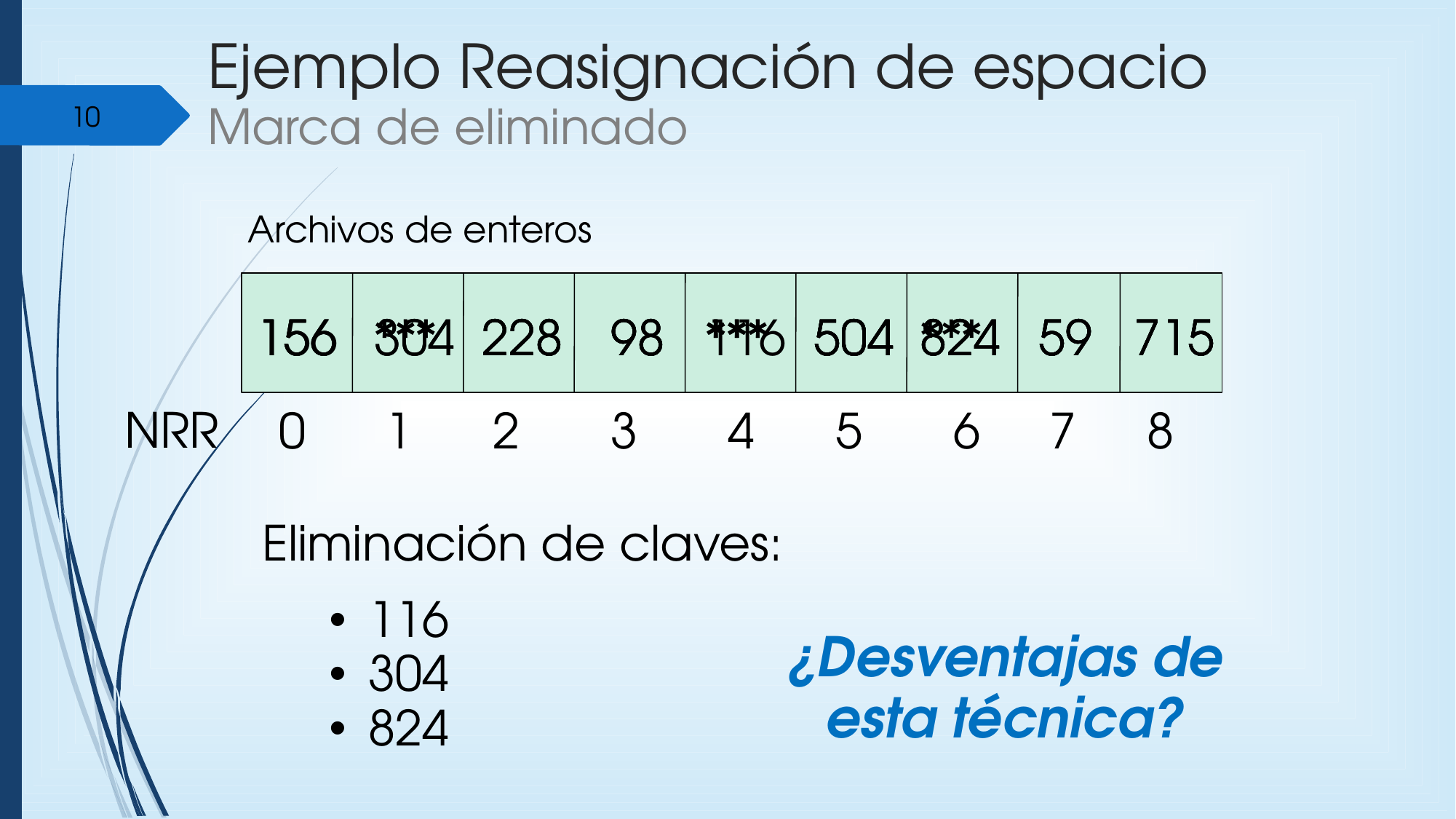

Ejemplo Reasignación de espacio
Marca de eliminado
10
Archivos de enteros

156	304	228	98	***	504	824	59	715
156	304	228	98	116	504	824	59	715
156	***	228	98	***	504	824	59	715
156	***	228	98	***	504	***	59	715
NRR
0	1	2	3	4	5	6	7	8
Eliminación de claves:
 116
 304
 824
¿Desventajas de esta técnica?